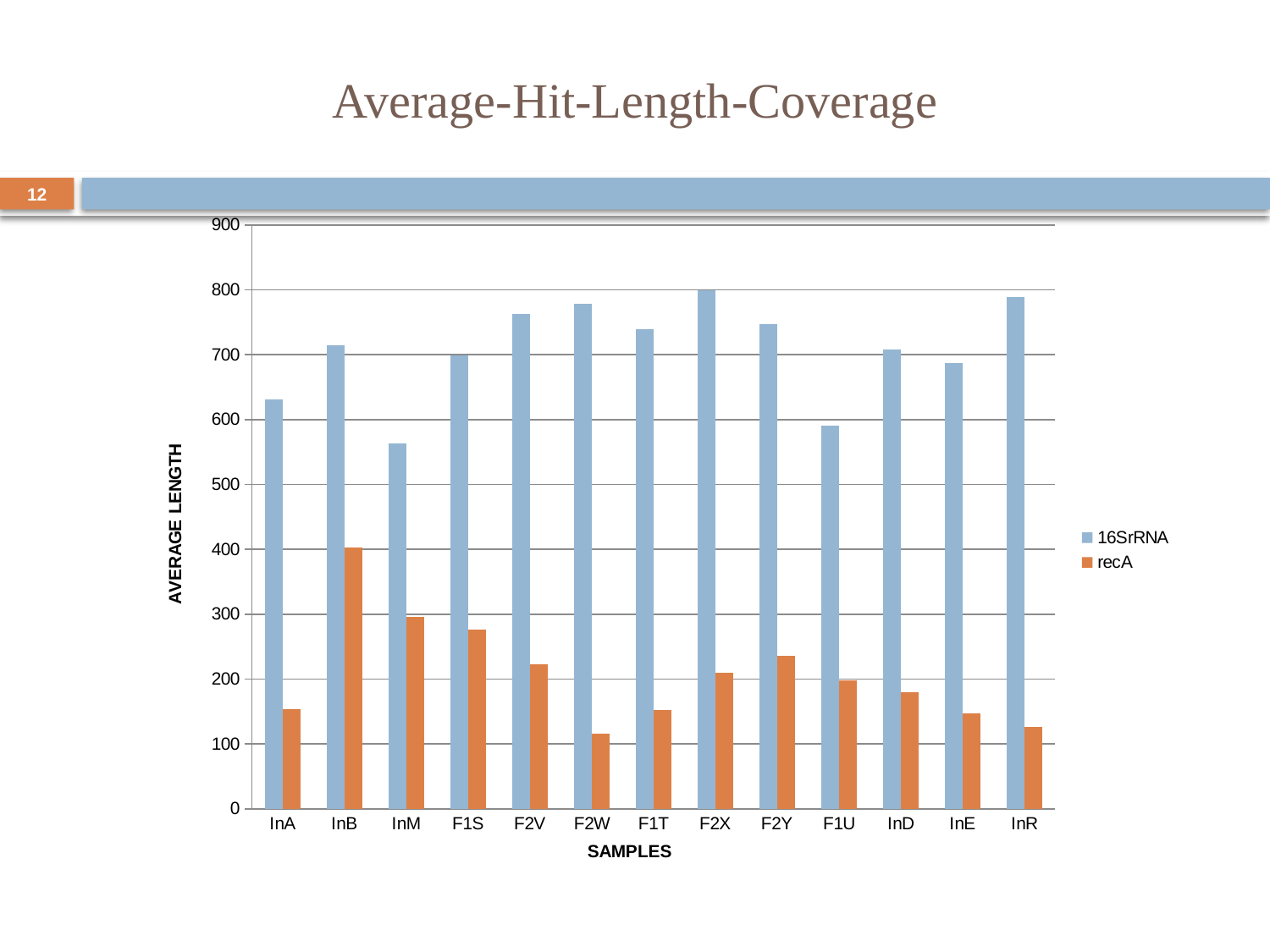

# Average-Hit-Length-Coverage
12

### Chart

| Category |  |  |
|---|---|---|
| InA | 631.2307 | 154.0 |
| InB | 713.907599999998 | 402.6500000000003 |
| InM | 562.5348 | 296.13 |
| F1S | 698.375 | 276.333 |
| F2V | 762.9456999999979 | 222.0 |
| F2W | 778.756 | 116.115 |
| F1T | 738.787 | 151.781 |
| F2X | 799.102 | 209.142 |
| F2Y | 747.535 | 236.291 |
| F1U | 590.9619999999979 | 197.78 |
| InD | 707.4019999999995 | 179.5 |
| InE | 686.424 | 146.96 |
| InR | 788.8619999999977 | 126.72 |